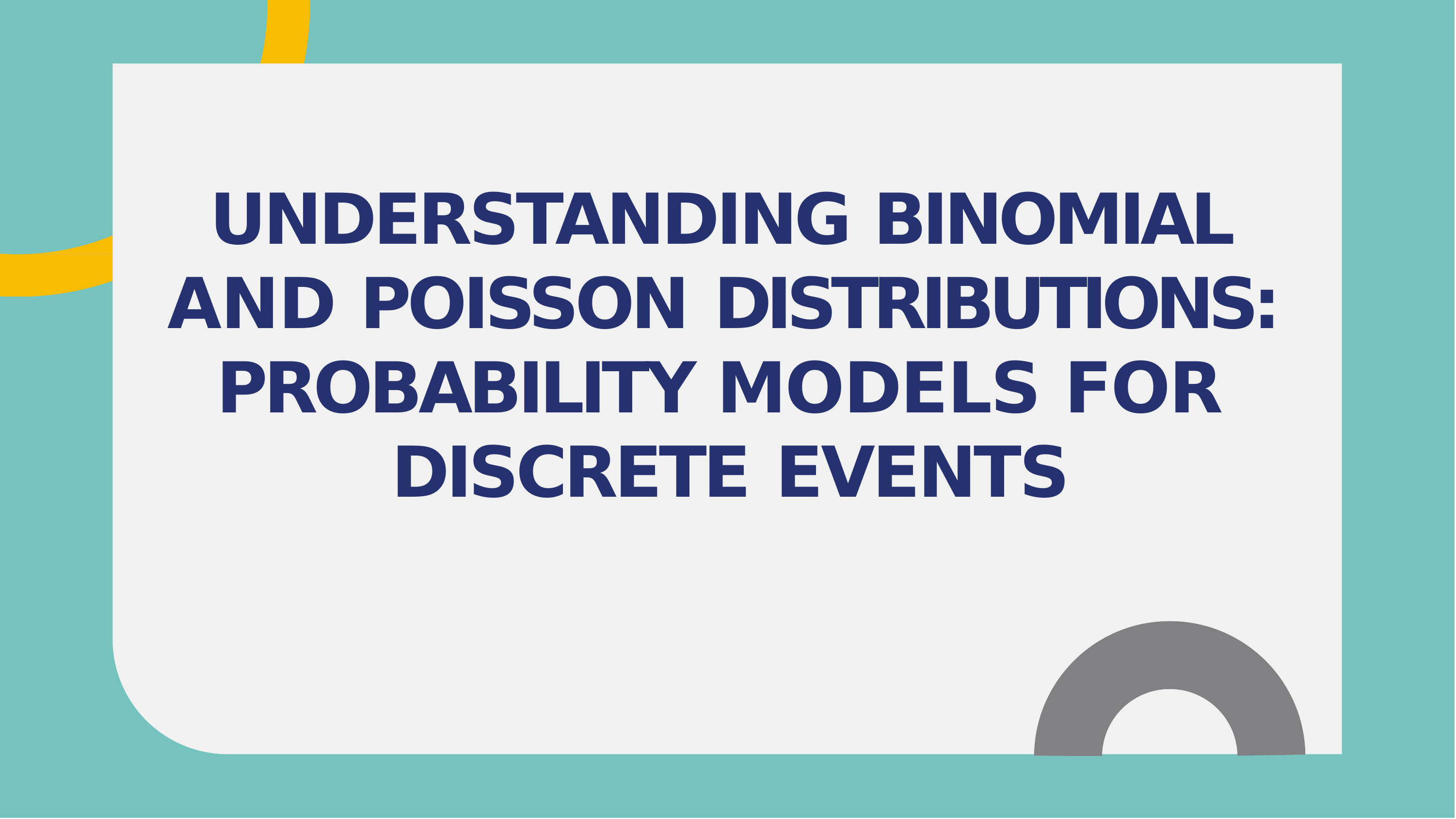

UNDERSTANDING BINOMIAL  AND POISSON DISTRIBUTIONS:  PROBABILITY MODELS FOR  DISCRETE EVENTS